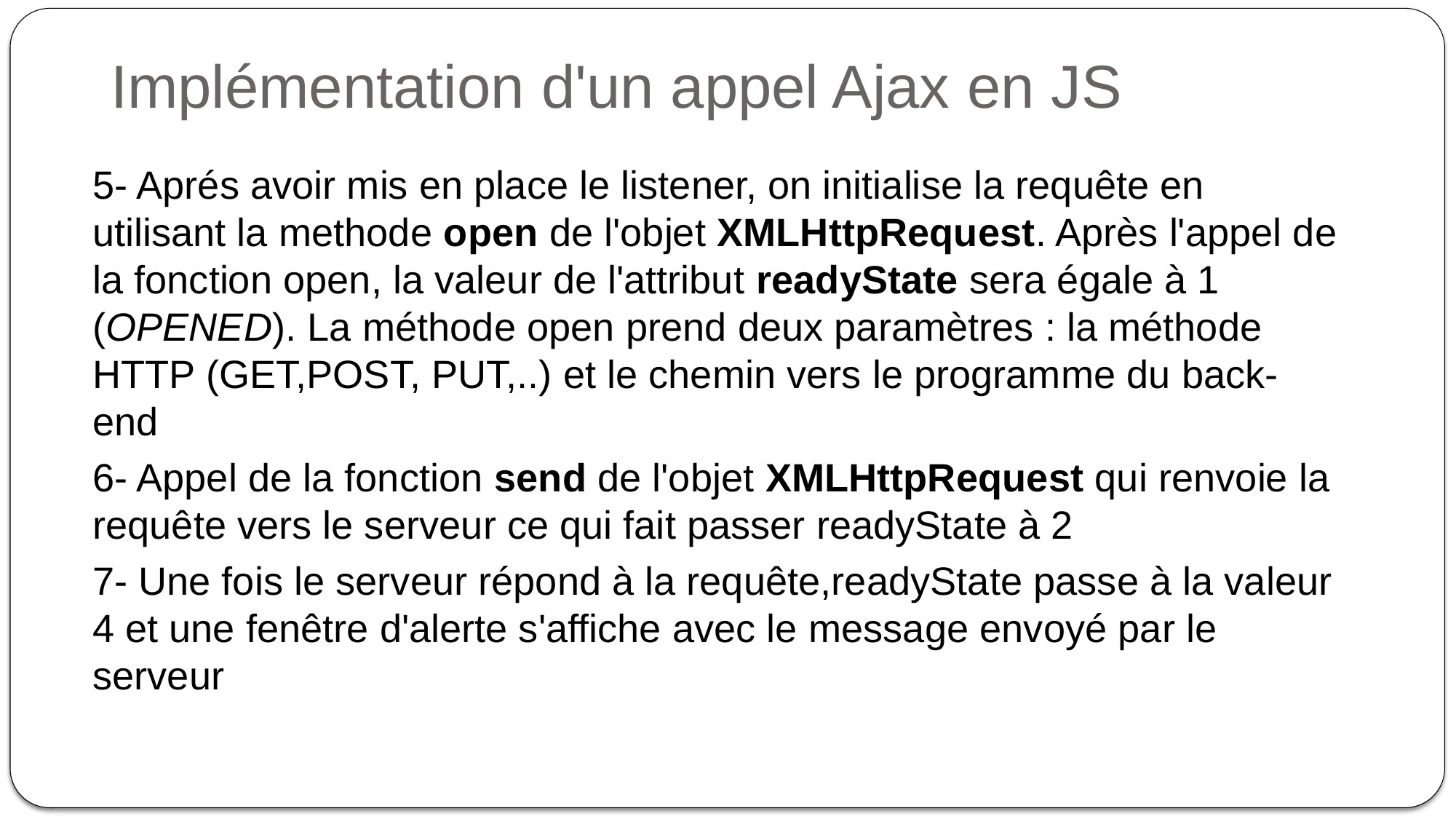

# Implémentation d'un appel Ajax en JS
5- Aprés avoir mis en place le listener, on initialise la requête en utilisant la methode open de l'objet XMLHttpRequest. Après l'appel de la fonction open, la valeur de l'attribut readyState sera égale à 1 (OPENED). La méthode open prend deux paramètres : la méthode HTTP (GET,POST, PUT,..) et le chemin vers le programme du back-end
6- Appel de la fonction send de l'objet XMLHttpRequest qui renvoie la requête vers le serveur ce qui fait passer readyState à 2
7- Une fois le serveur répond à la requête,readyState passe à la valeur 4 et une fenêtre d'alerte s'affiche avec le message envoyé par le serveur